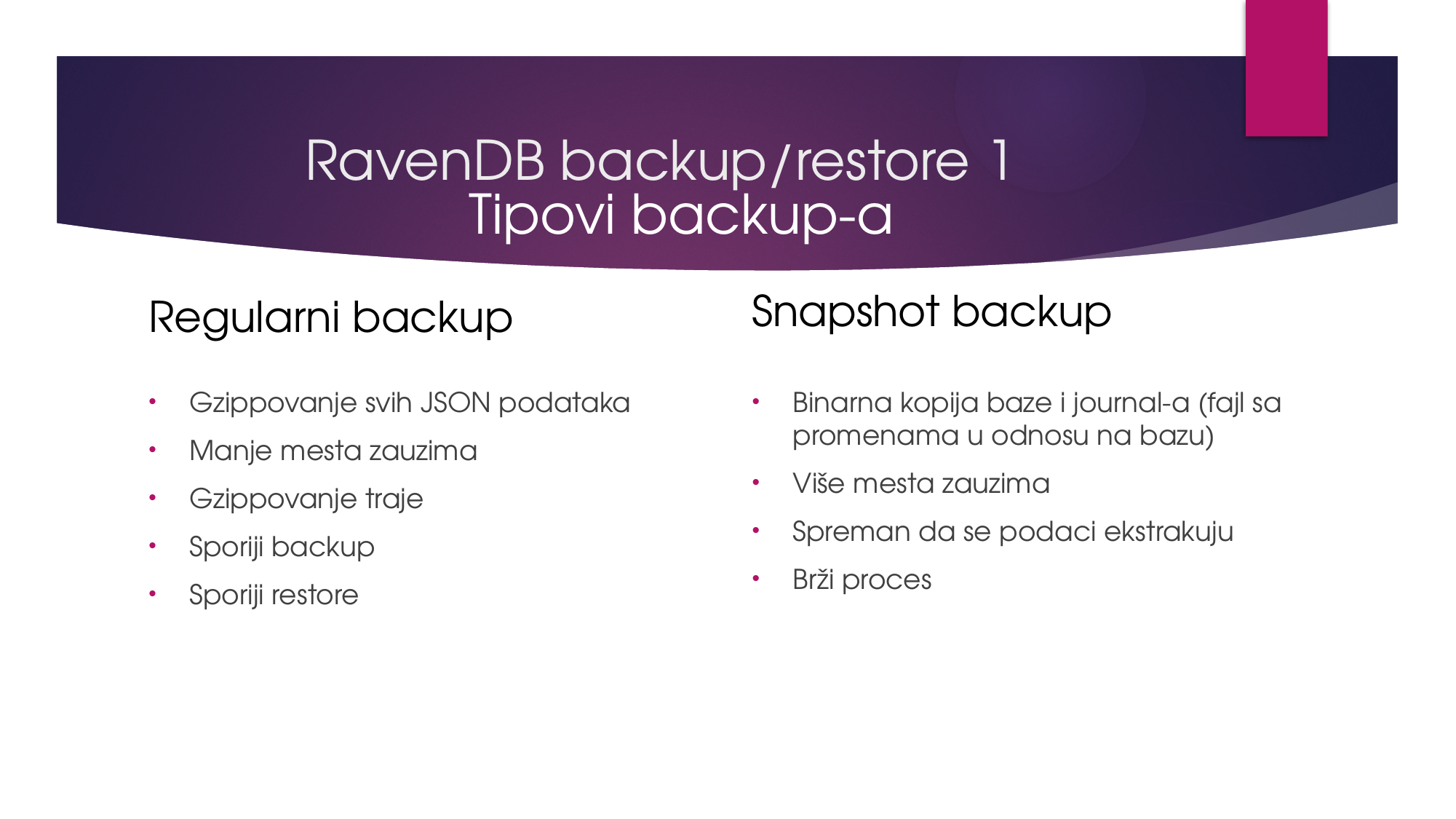

# RavenDB backup/restore 1
Tipovi backup-a
Snapshot backup
Regularni backup
Gzippovanje svih JSON podataka
Manje mesta zauzima
Gzippovanje traje
Sporiji backup
Sporiji restore
Binarna kopija baze i journal-a (fajl sa promenama u odnosu na bazu)
Više mesta zauzima
Spreman da se podaci ekstrakuju
Brži proces